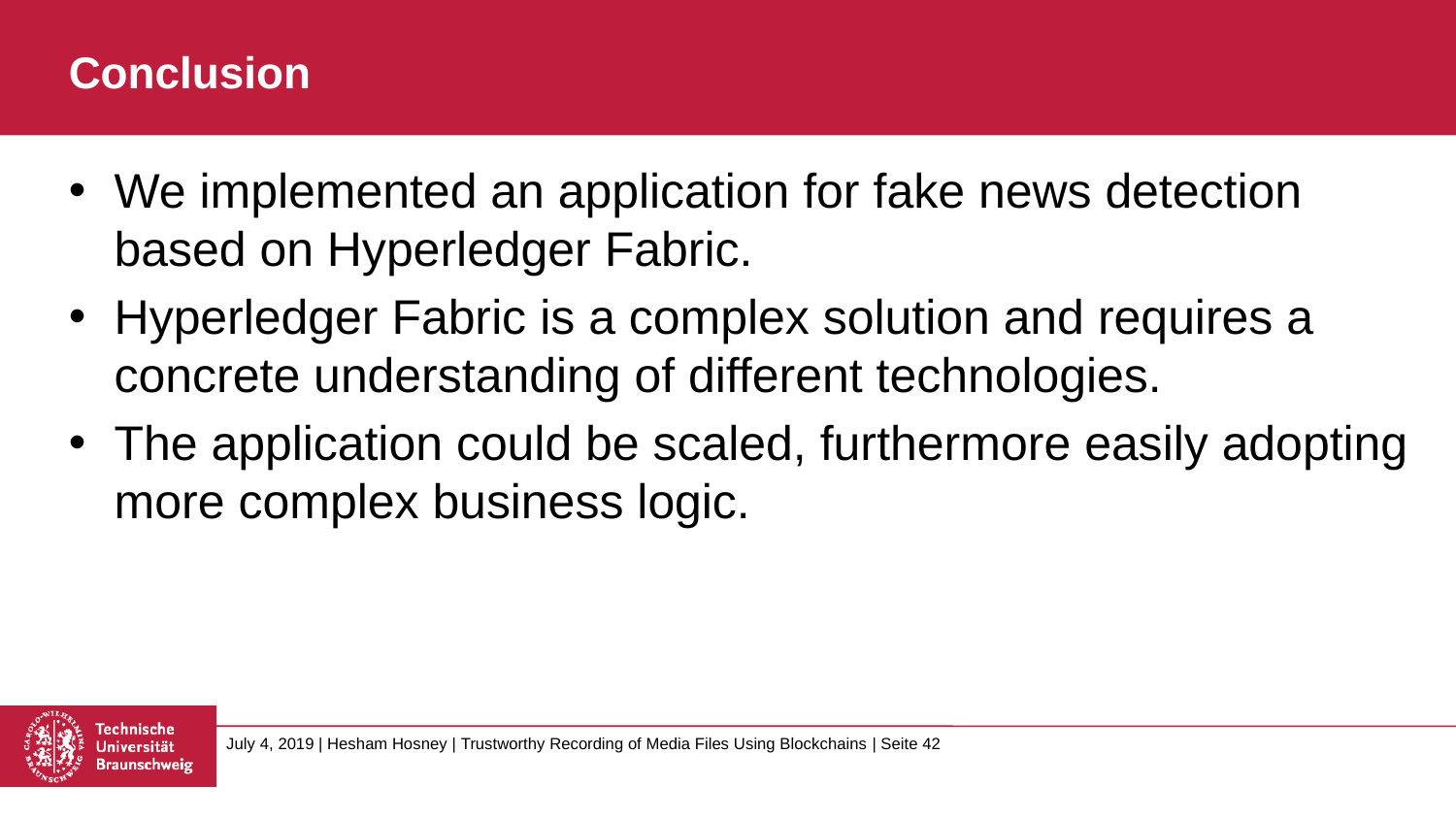

# Conclusion
We implemented an application for fake news detection based on Hyperledger Fabric.
Hyperledger Fabric is a complex solution and requires a concrete understanding of different technologies.
The application could be scaled, furthermore easily adopting more complex business logic.